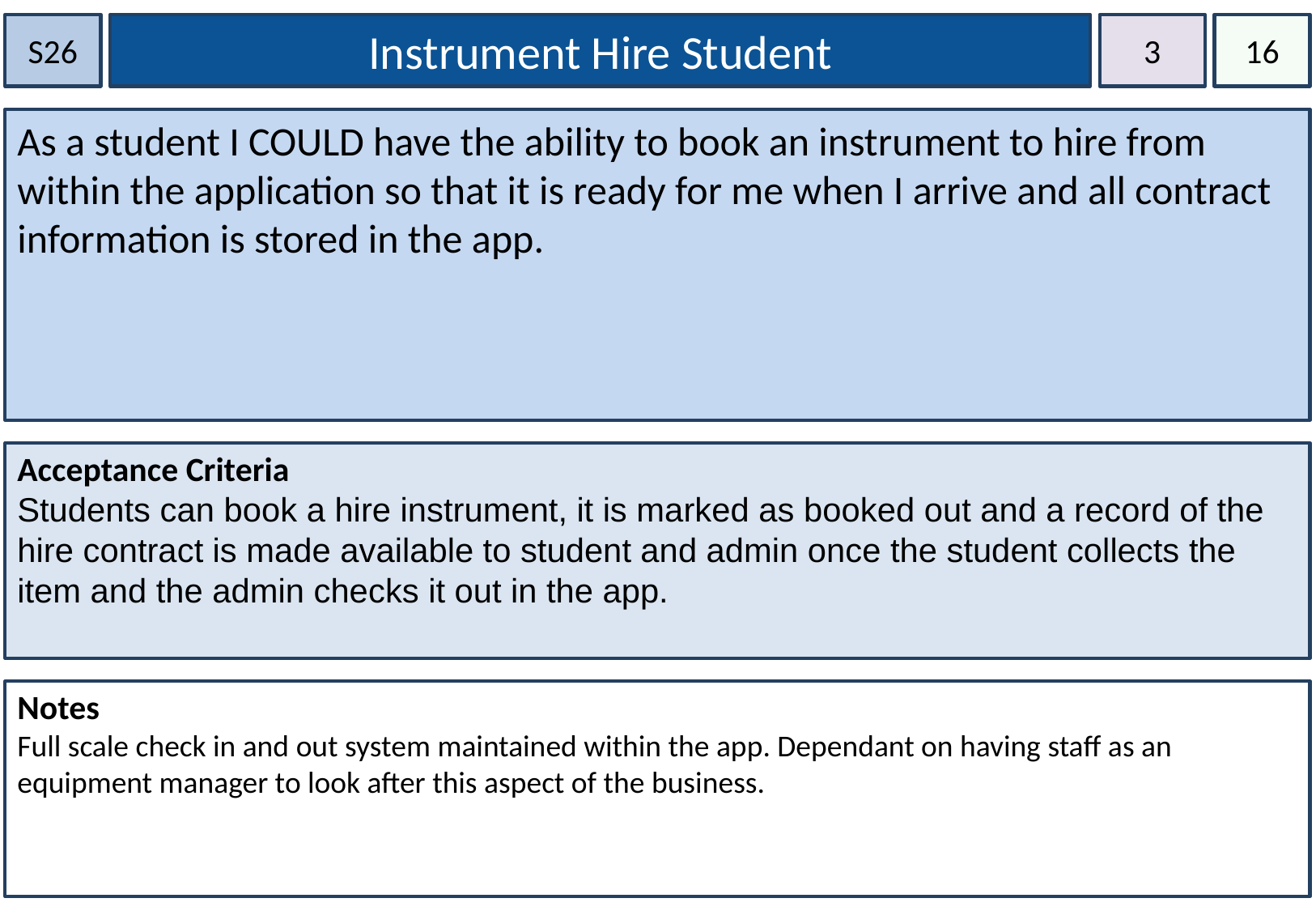

S26
Instrument Hire Student
3
16
As a student I COULD have the ability to book an instrument to hire from within the application so that it is ready for me when I arrive and all contract information is stored in the app.
Acceptance Criteria
Students can book a hire instrument, it is marked as booked out and a record of the hire contract is made available to student and admin once the student collects the item and the admin checks it out in the app.
Notes
Full scale check in and out system maintained within the app. Dependant on having staff as an equipment manager to look after this aspect of the business.